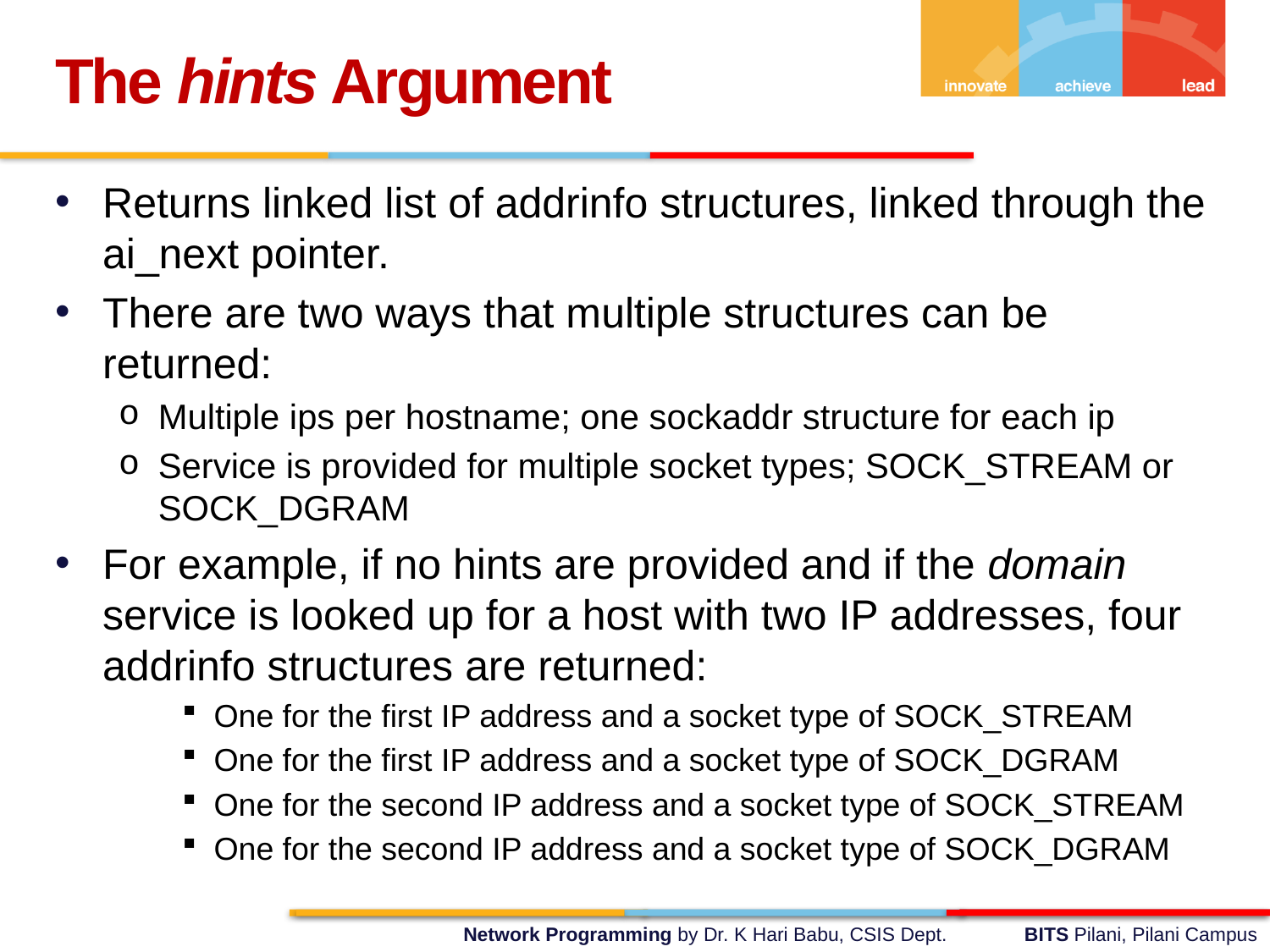

The hints Argument
Returns linked list of addrinfo structures, linked through the ai_next pointer.
There are two ways that multiple structures can be returned:
Multiple ips per hostname; one sockaddr structure for each ip
Service is provided for multiple socket types; SOCK_STREAM or SOCK_DGRAM
For example, if no hints are provided and if the domain service is looked up for a host with two IP addresses, four addrinfo structures are returned:
One for the first IP address and a socket type of SOCK_STREAM
One for the first IP address and a socket type of SOCK_DGRAM
One for the second IP address and a socket type of SOCK_STREAM
One for the second IP address and a socket type of SOCK_DGRAM